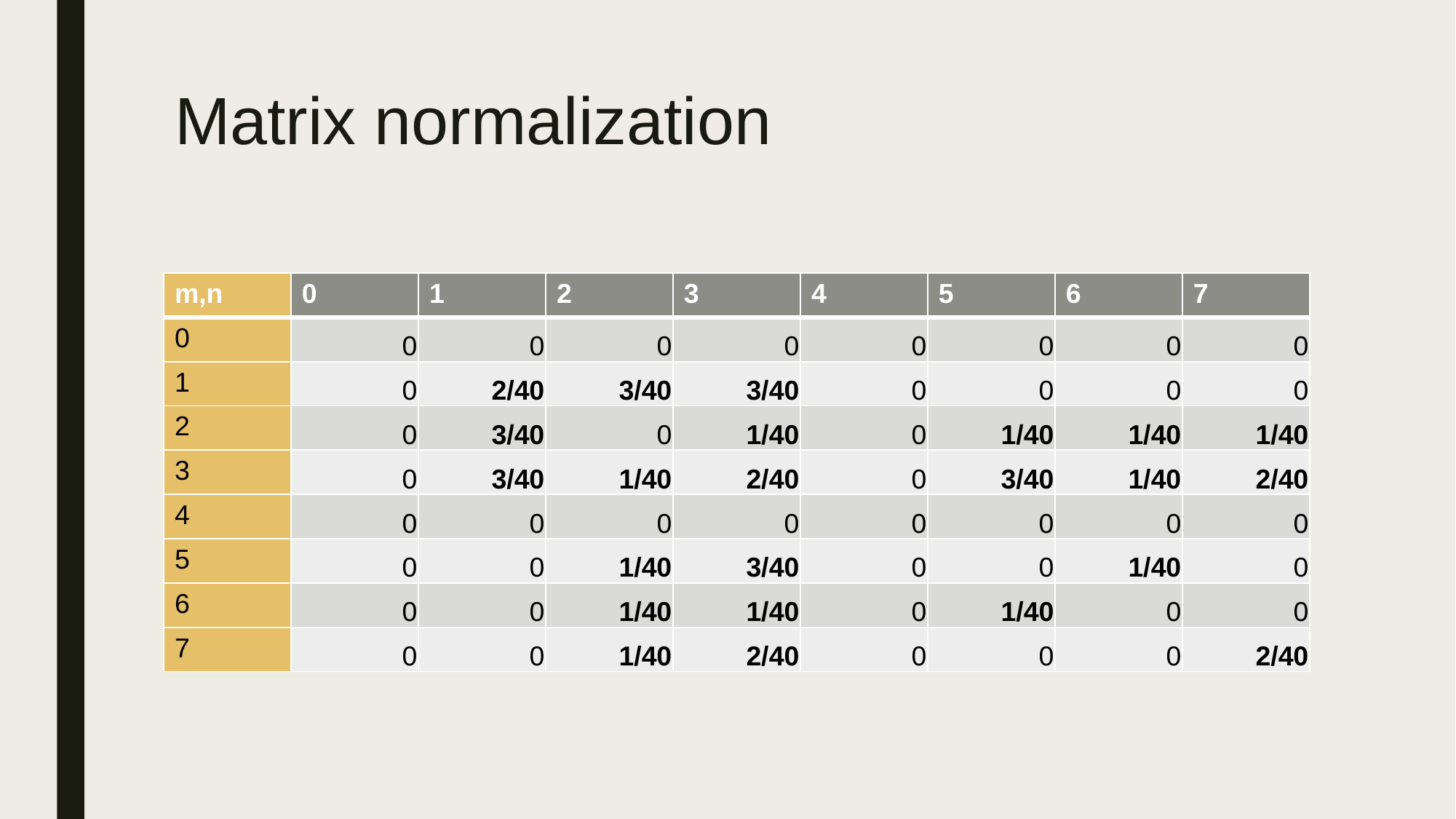

# Matrix normalization

| m,n | 0 | 1 | 2 | 3 | 4 | 5 | 6 | 7 |
| --- | --- | --- | --- | --- | --- | --- | --- | --- |
| 0 | 0 | 0 | 0 | 0 | 0 | 0 | 0 | 0 |
| 1 | 0 | 2/40 | 3/40 | 3/40 | 0 | 0 | 0 | 0 |
| 2 | 0 | 3/40 | 0 | 1/40 | 0 | 1/40 | 1/40 | 1/40 |
| 3 | 0 | 3/40 | 1/40 | 2/40 | 0 | 3/40 | 1/40 | 2/40 |
| 4 | 0 | 0 | 0 | 0 | 0 | 0 | 0 | 0 |
| 5 | 0 | 0 | 1/40 | 3/40 | 0 | 0 | 1/40 | 0 |
| 6 | 0 | 0 | 1/40 | 1/40 | 0 | 1/40 | 0 | 0 |
| 7 | 0 | 0 | 1/40 | 2/40 | 0 | 0 | 0 | 2/40 |